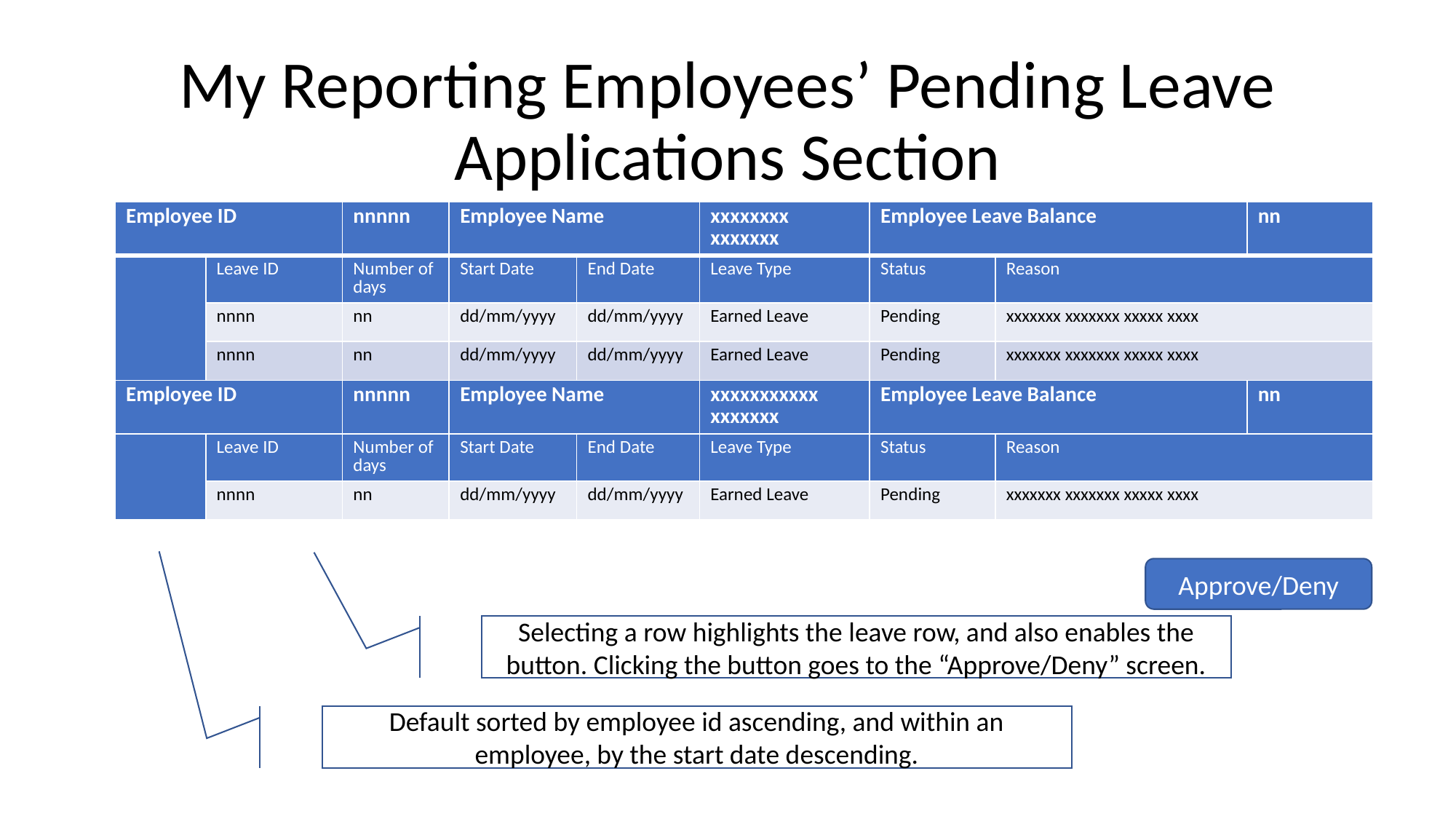

# My Reporting Employees’ Pending Leave Applications Section
| Employee ID |  | nnnnn | Employee Name |  | xxxxxxxx xxxxxxx | Employee Leave Balance |  | nn |
| --- | --- | --- | --- | --- | --- | --- | --- | --- |
|  | Leave ID | Number of days | Start Date | End Date | Leave Type | Status | Reason |  |
|  | nnnn | nn | dd/mm/yyyy | dd/mm/yyyy | Earned Leave | Pending | xxxxxxx xxxxxxx xxxxx xxxx |  |
|  | nnnn | nn | dd/mm/yyyy | dd/mm/yyyy | Earned Leave | Pending | xxxxxxx xxxxxxx xxxxx xxxx |  |
| Employee ID |  | nnnnn | Employee Name |  | xxxxxxxxxxx xxxxxxx | Employee Leave Balance |  | nn |
|  | Leave ID | Number of days | Start Date | End Date | Leave Type | Status | Reason |  |
|  | nnnn | nn | dd/mm/yyyy | dd/mm/yyyy | Earned Leave | Pending | xxxxxxx xxxxxxx xxxxx xxxx |  |
Approve/Deny
Selecting a row highlights the leave row, and also enables the button. Clicking the button goes to the “Approve/Deny” screen.
Default sorted by employee id ascending, and within an employee, by the start date descending.